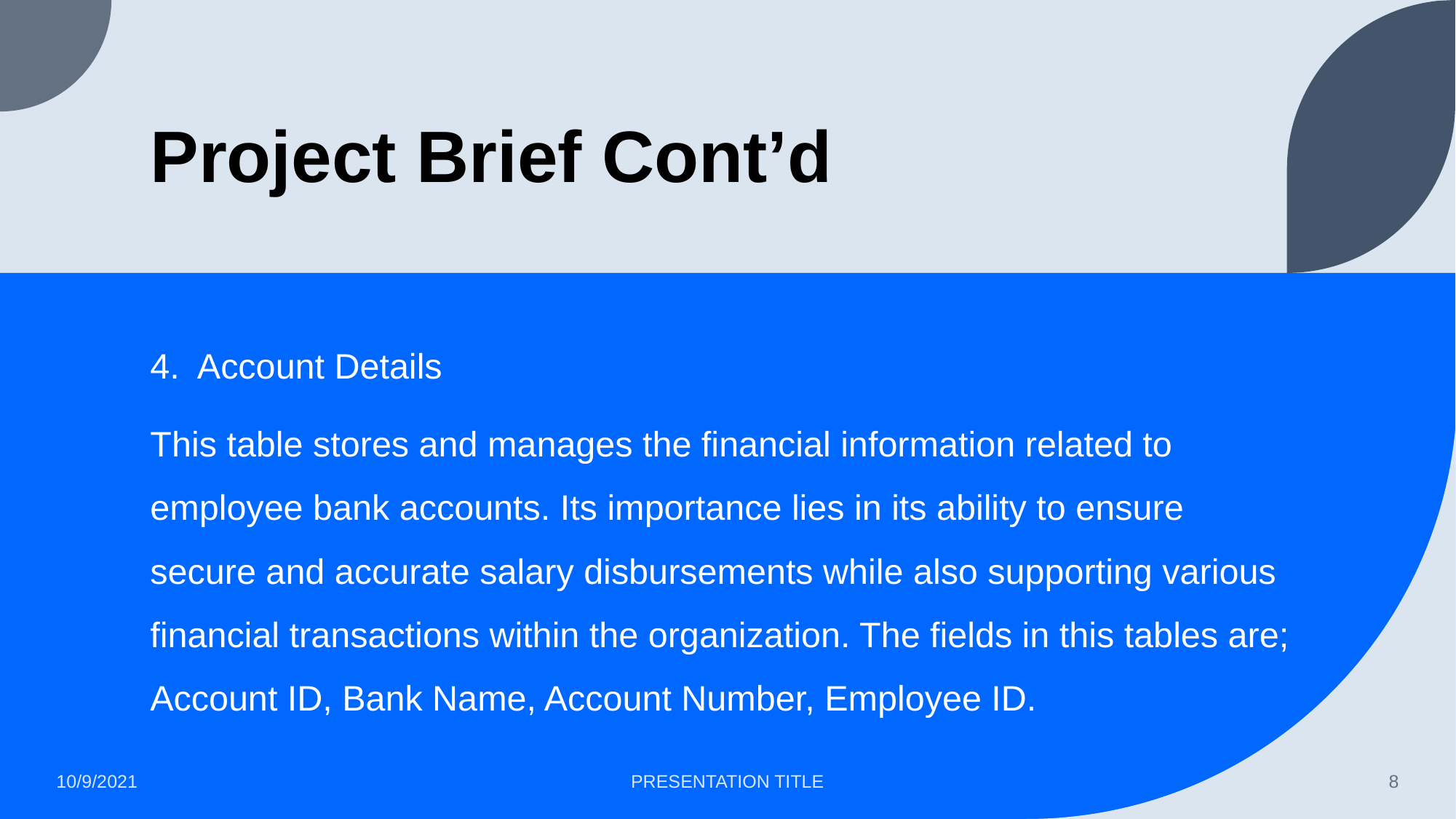

# Project Brief Cont’d
4.  Account Details
This table stores and manages the financial information related to employee bank accounts. Its importance lies in its ability to ensure secure and accurate salary disbursements while also supporting various financial transactions within the organization. The fields in this tables are; Account ID, Bank Name, Account Number, Employee ID.
10/9/2021
PRESENTATION TITLE
8